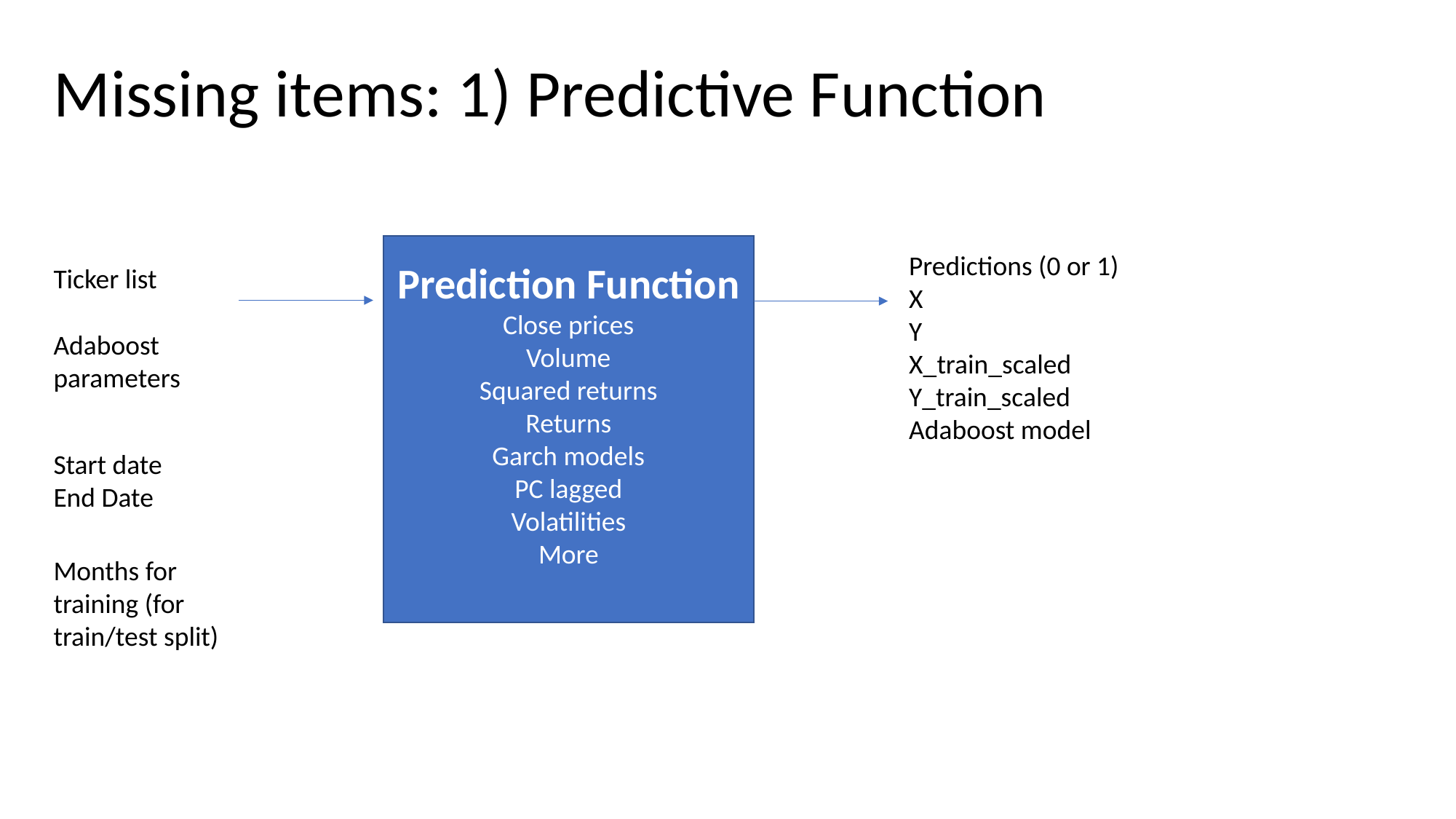

# Missing items: 1) Predictive Function
Prediction Function
Close prices
Volume
Squared returns
Returns
Garch models
PC lagged
Volatilities
More

Predictions (0 or 1)
X
Y
X_train_scaled
Y_train_scaled
Adaboost model

Ticker list
Adaboost parameters
Start date
End Date
Months for training (for train/test split)